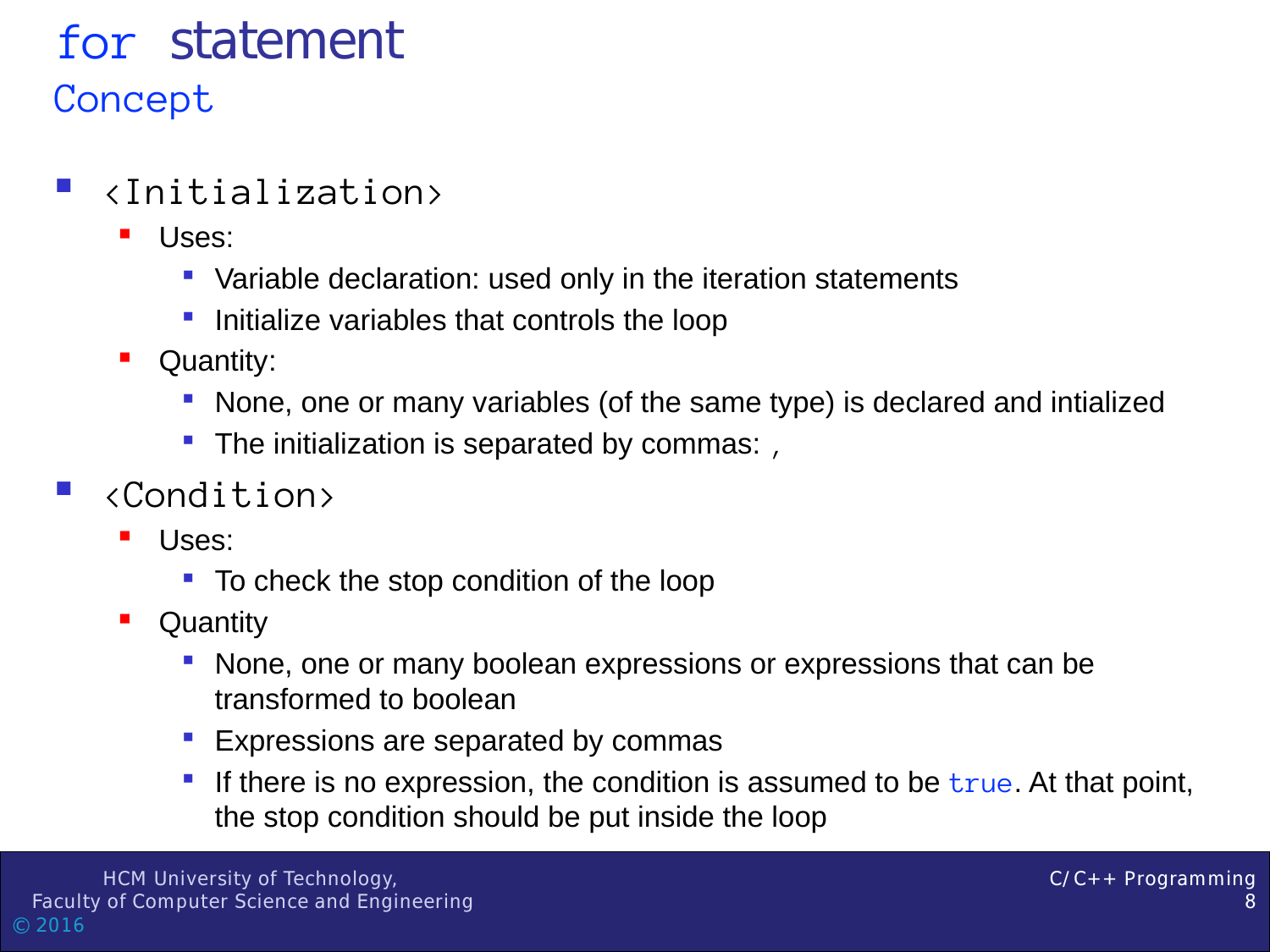

# for statement Concept
<Initialization>
Uses:
Variable declaration: used only in the iteration statements
Initialize variables that controls the loop
Quantity:
None, one or many variables (of the same type) is declared and intialized
The initialization is separated by commas: ,
<Condition>
Uses:
To check the stop condition of the loop
Quantity
None, one or many boolean expressions or expressions that can be transformed to boolean
Expressions are separated by commas
If there is no expression, the condition is assumed to be true. At that point, the stop condition should be put inside the loop